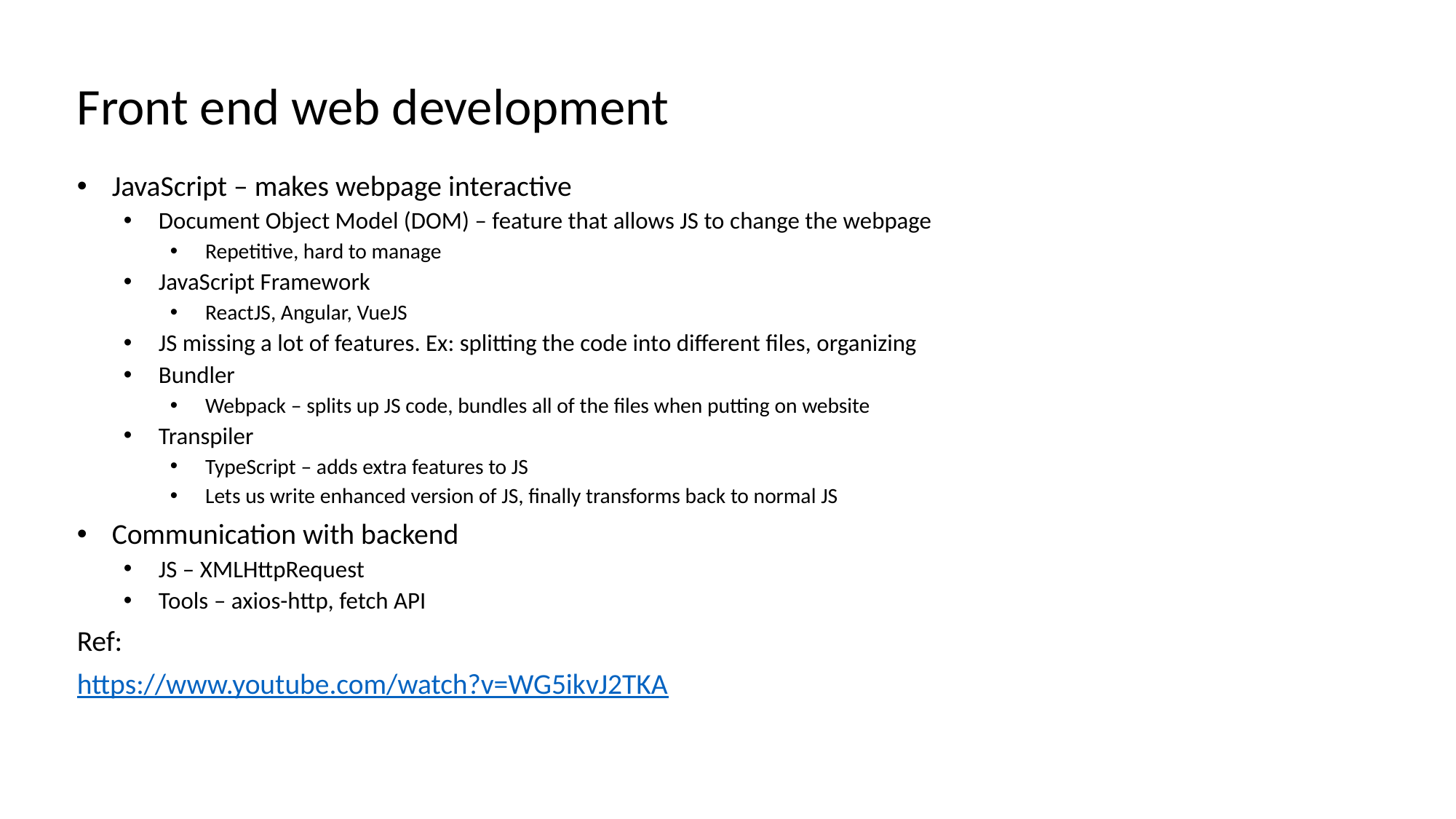

# Front end web development
JavaScript – makes webpage interactive
Document Object Model (DOM) – feature that allows JS to change the webpage
Repetitive, hard to manage
JavaScript Framework
ReactJS, Angular, VueJS
JS missing a lot of features. Ex: splitting the code into different files, organizing
Bundler
Webpack – splits up JS code, bundles all of the files when putting on website
Transpiler
TypeScript – adds extra features to JS
Lets us write enhanced version of JS, finally transforms back to normal JS
Communication with backend
JS – XMLHttpRequest
Tools – axios-http, fetch API
Ref:
https://www.youtube.com/watch?v=WG5ikvJ2TKA